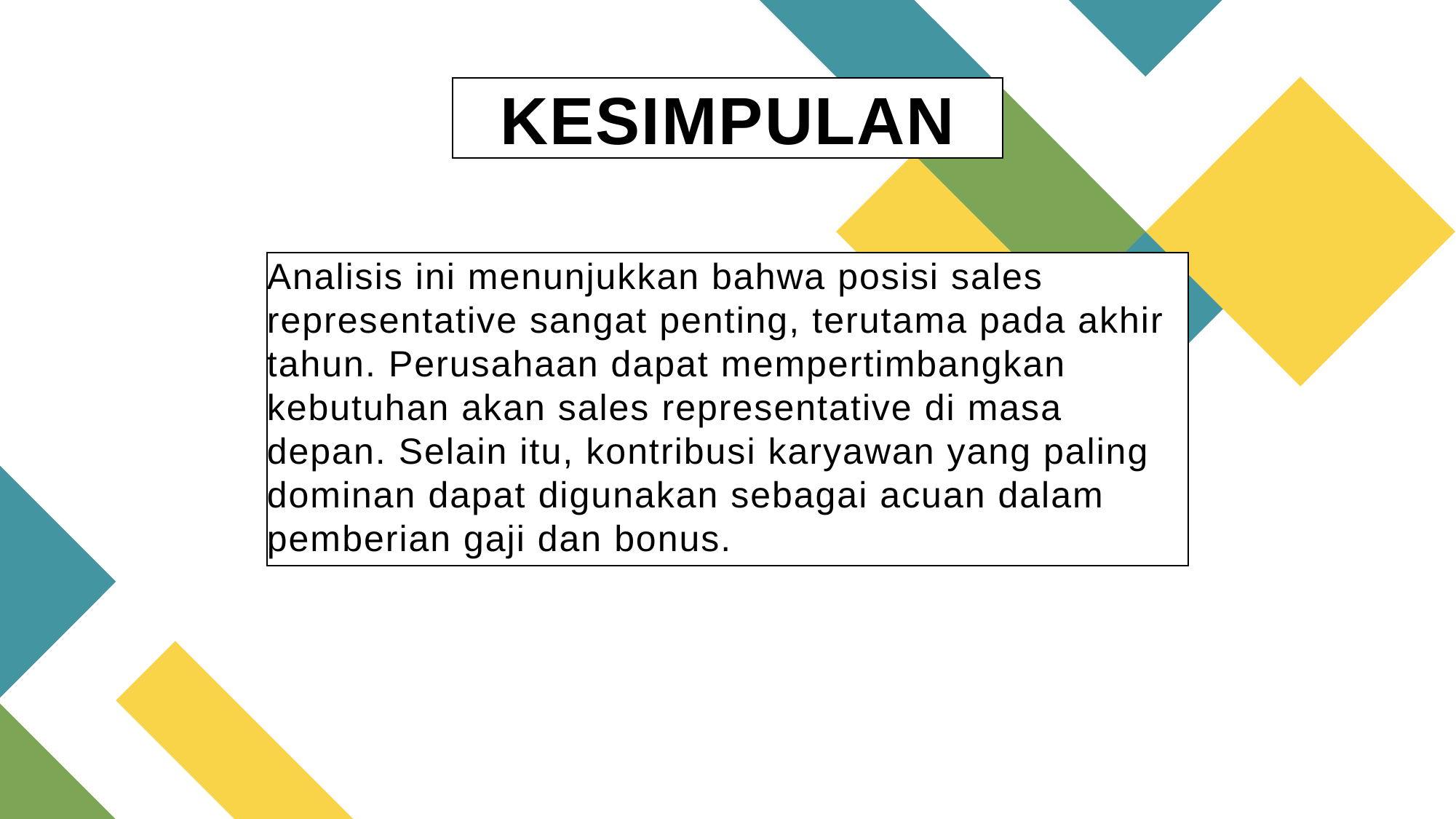

# KESIMPULAN

Analisis ini menunjukkan bahwa posisi sales representative sangat penting, terutama pada akhir tahun. Perusahaan dapat mempertimbangkan kebutuhan akan sales representative di masa depan. Selain itu, kontribusi karyawan yang paling dominan dapat digunakan sebagai acuan dalam pemberian gaji dan bonus.